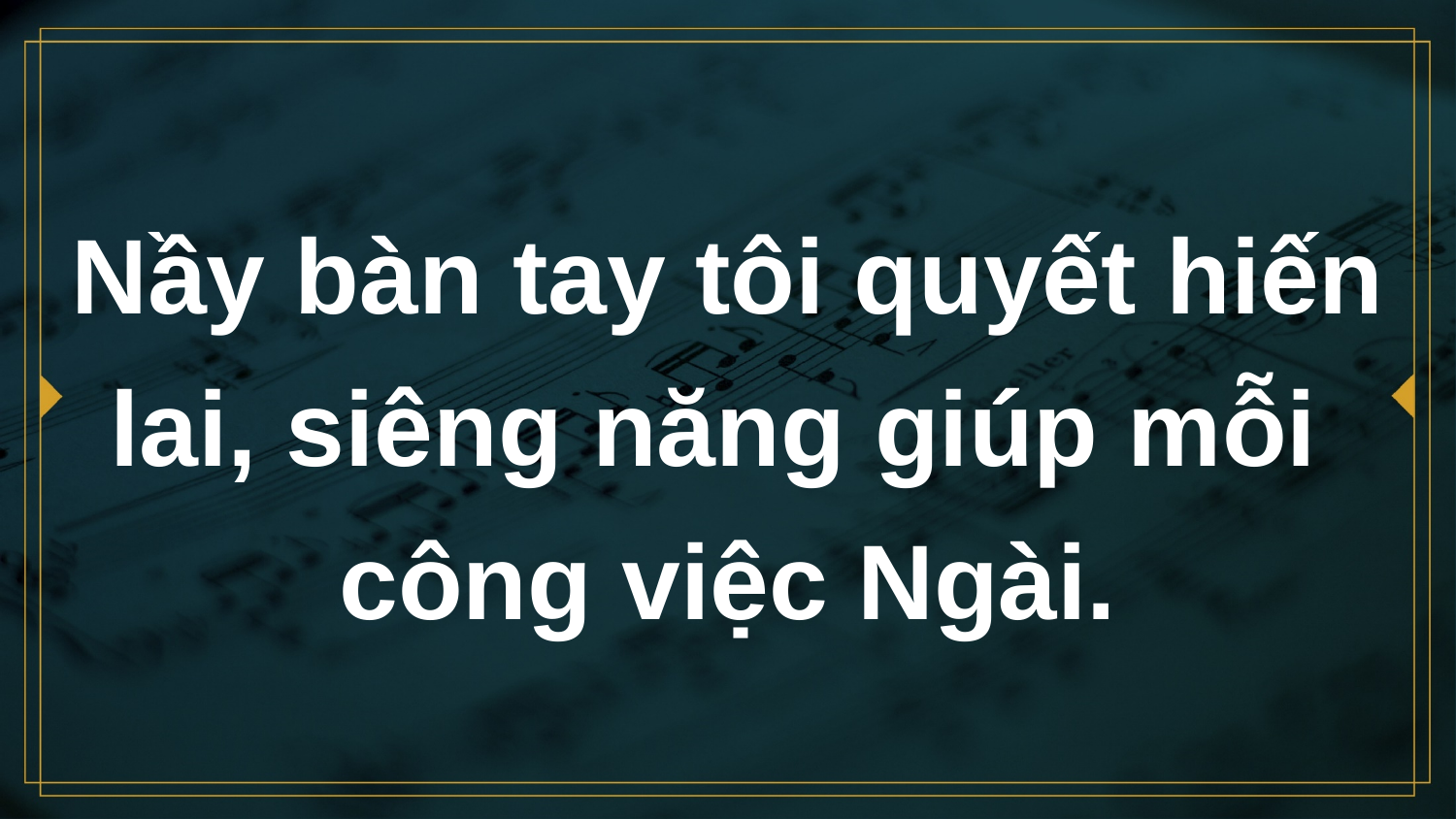

# Nầy bàn tay tôi quyết hiến lai, siêng năng giúp mỗi công việc Ngài.